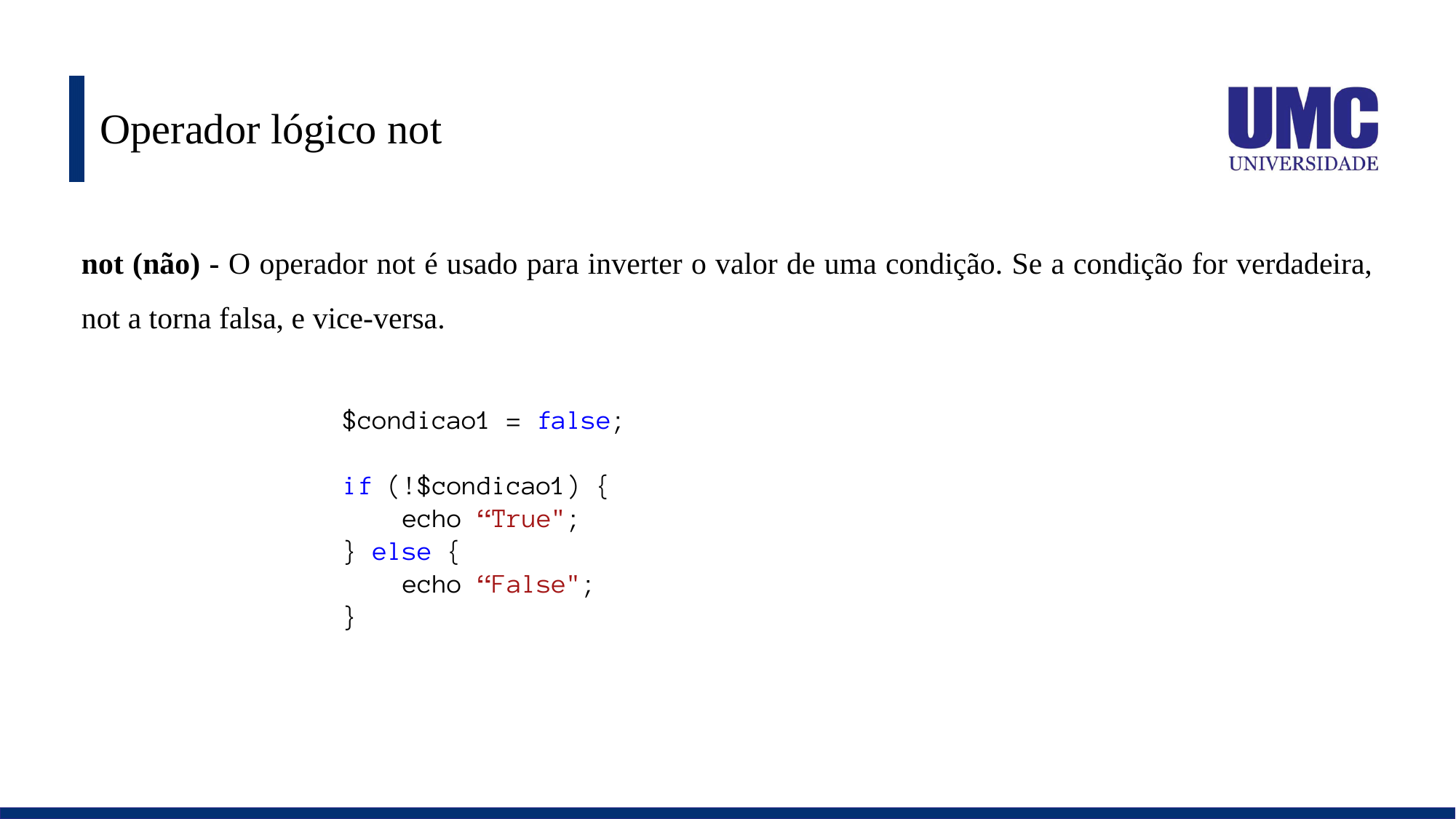

# Operador lógico not
not (não) - O operador not é usado para inverter o valor de uma condição. Se a condição for verdadeira, not a torna falsa, e vice-versa.

$condicao1 = false;
if (!$condicao1) {
    echo “True";
} else {
    echo “False";
}